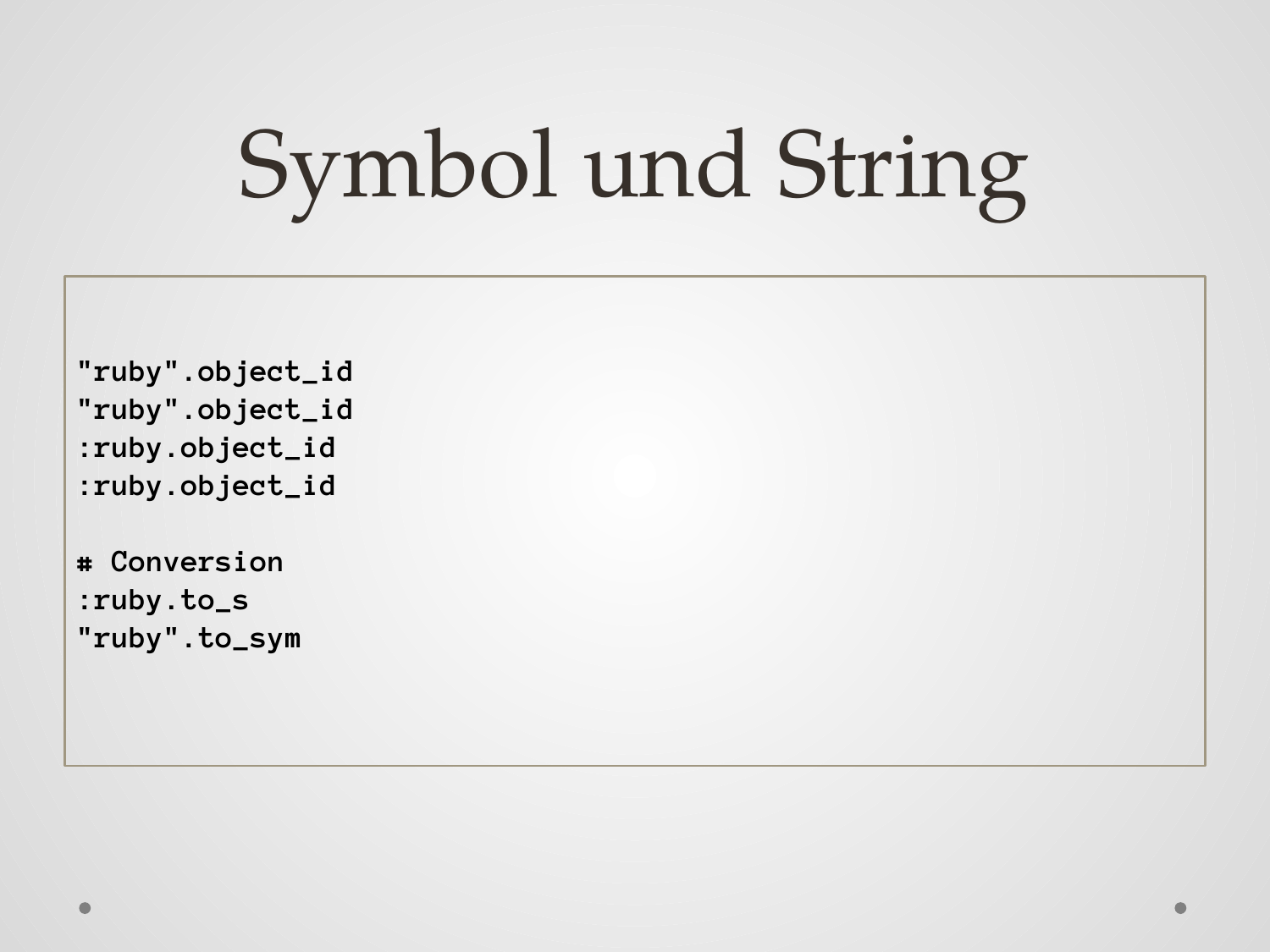

# Symbol und String
"ruby".object_id
"ruby".object_id
:ruby.object_id
:ruby.object_id

# Conversion
:ruby.to_s
"ruby".to_sym